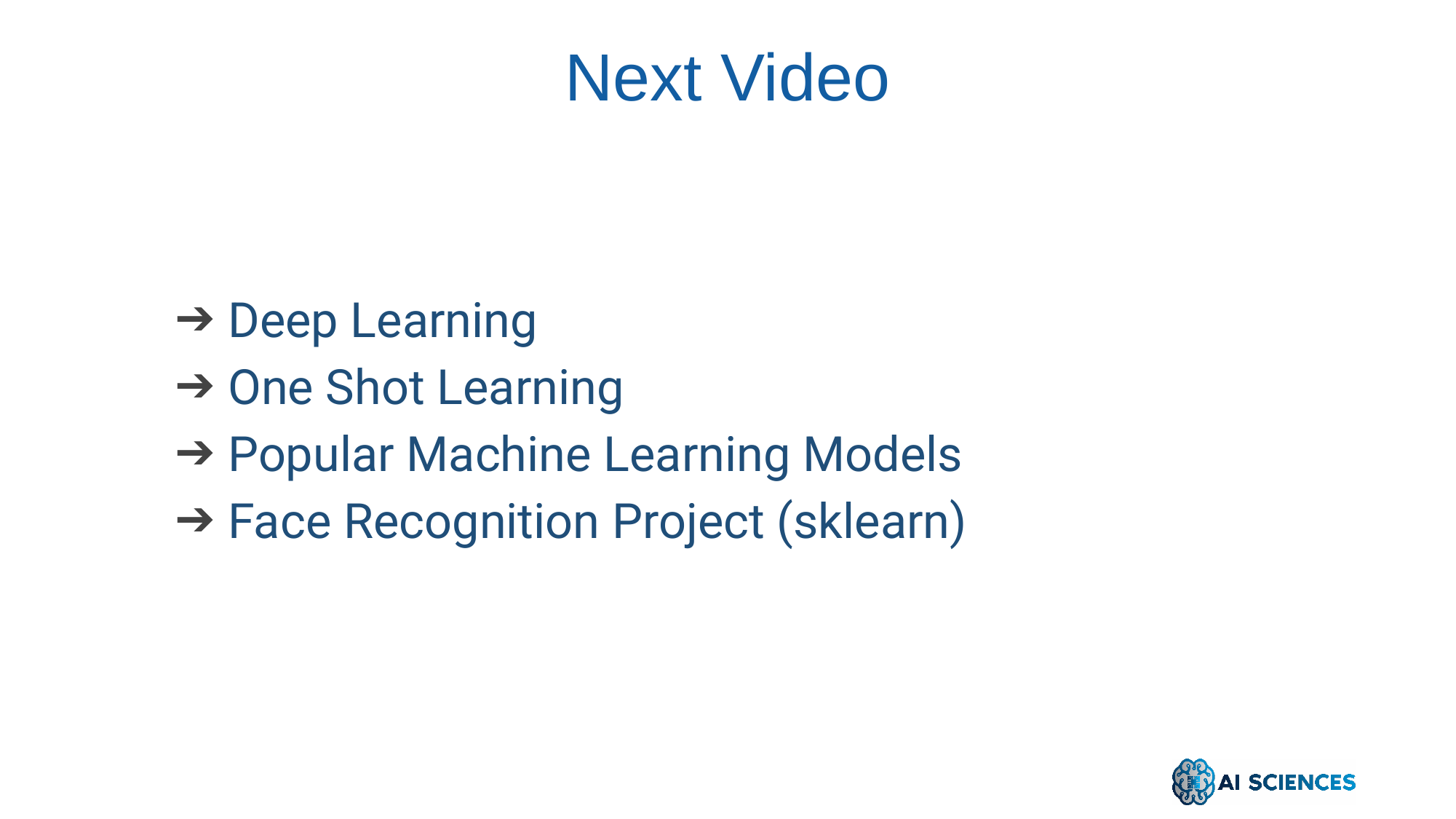

Next Video
 Deep Learning
 One Shot Learning
 Popular Machine Learning Models
 Face Recognition Project (sklearn)